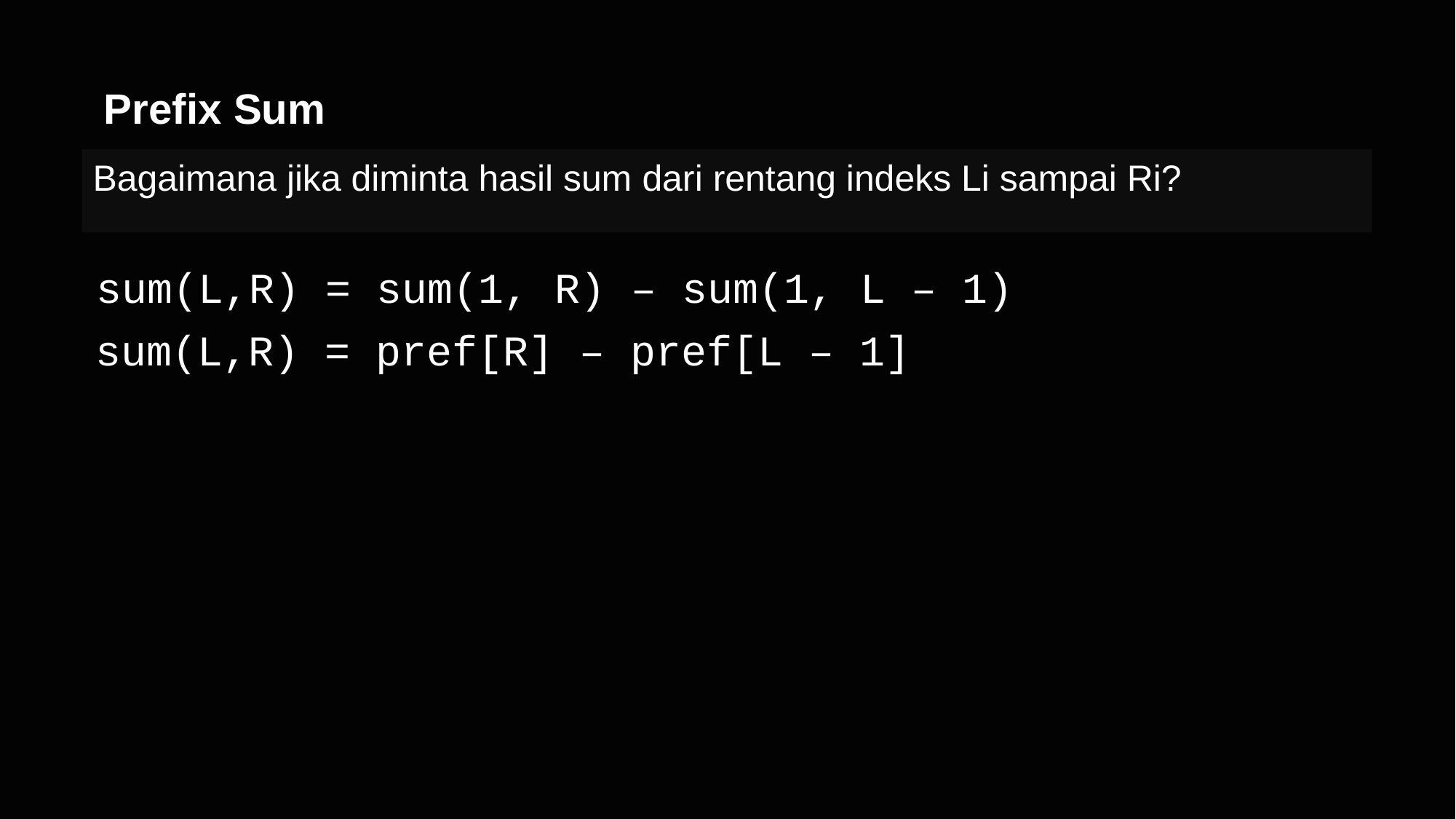

Prefix Sum
Bagaimana jika diminta hasil sum dari rentang indeks Li sampai Ri?

sum(L,R) = sum(1, R) – sum(1, L – 1)
sum(L,R) = pref[R] – pref[L – 1]